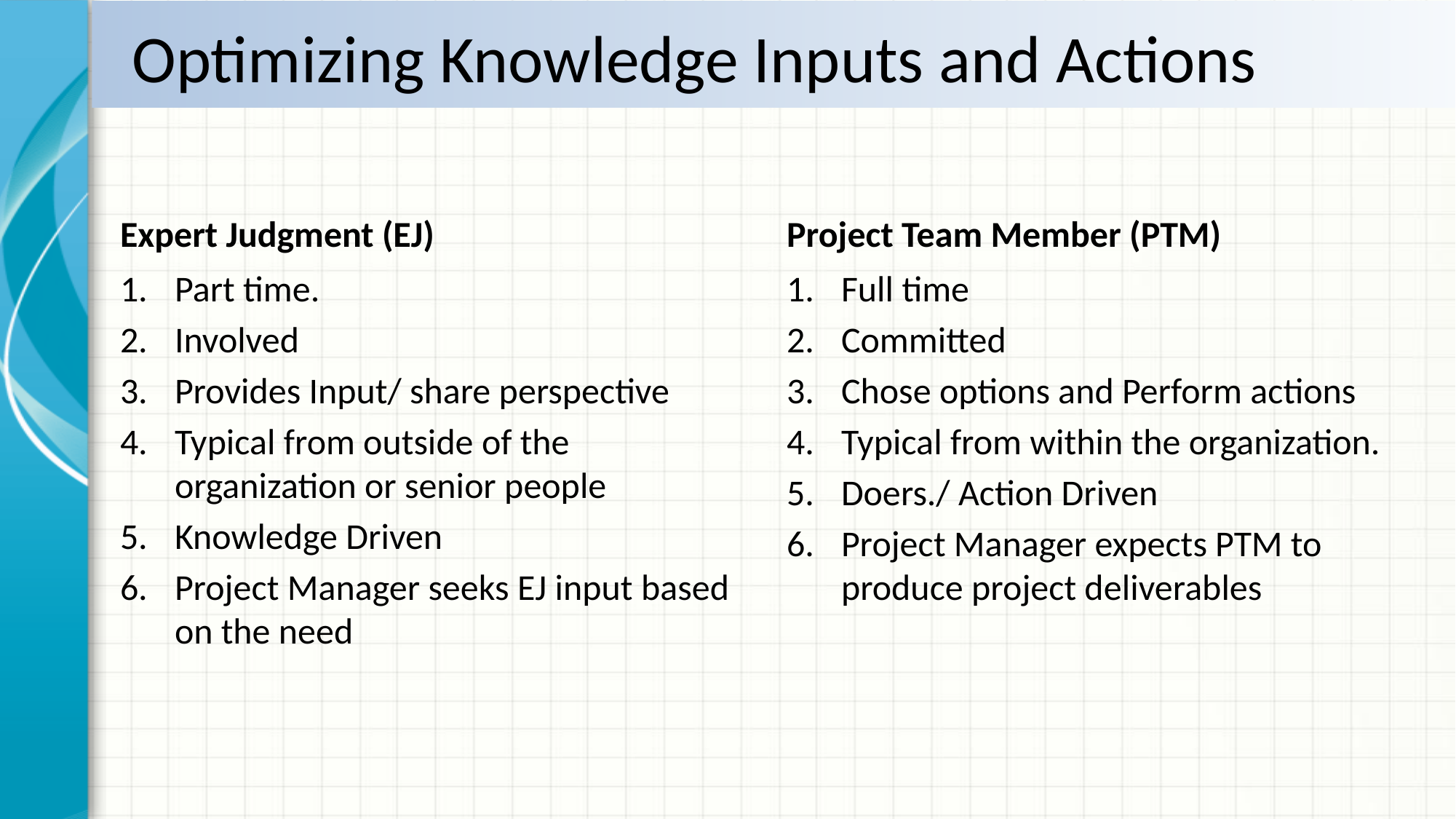

# Optimizing Knowledge Inputs and Actions
Expert Judgment (EJ)
Project Team Member (PTM)
Part time.
Involved
Provides Input/ share perspective
Typical from outside of the organization or senior people
Knowledge Driven
Project Manager seeks EJ input based on the need
Full time
Committed
Chose options and Perform actions
Typical from within the organization.
Doers./ Action Driven
Project Manager expects PTM to produce project deliverables